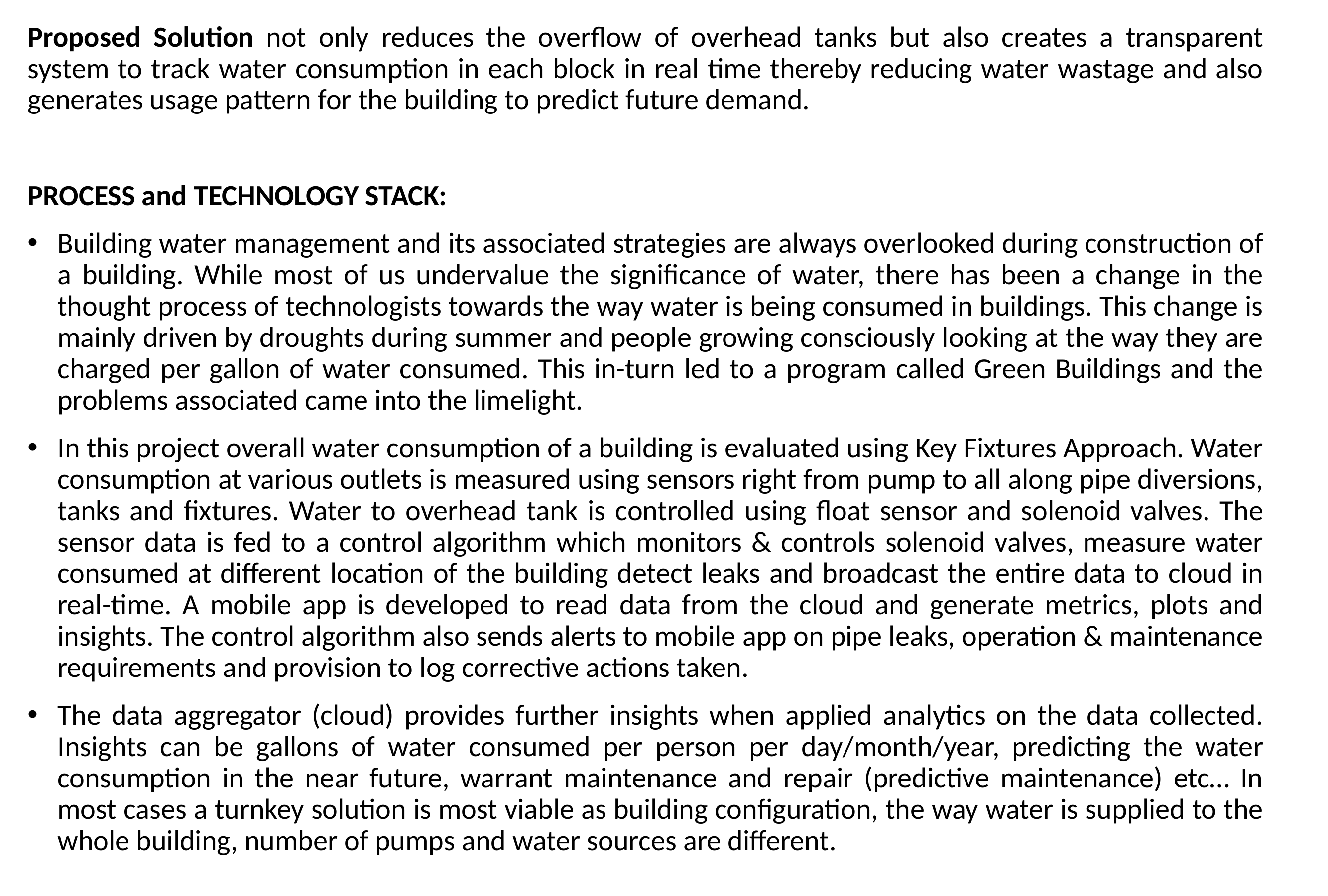

Proposed Solution not only reduces the overflow of overhead tanks but also creates a transparent system to track water consumption in each block in real time thereby reducing water wastage and also generates usage pattern for the building to predict future demand.

PROCESS and TECHNOLOGY STACK:
Building water management and its associated strategies are always overlooked during construction of a building. While most of us undervalue the significance of water, there has been a change in the thought process of technologists towards the way water is being consumed in buildings. This change is mainly driven by droughts during summer and people growing consciously looking at the way they are charged per gallon of water consumed. This in-turn led to a program called Green Buildings and the problems associated came into the limelight.
In this project overall water consumption of a building is evaluated using Key Fixtures Approach. Water consumption at various outlets is measured using sensors right from pump to all along pipe diversions, tanks and fixtures. Water to overhead tank is controlled using float sensor and solenoid valves. The sensor data is fed to a control algorithm which monitors & controls solenoid valves, measure water consumed at different location of the building detect leaks and broadcast the entire data to cloud in real-time. A mobile app is developed to read data from the cloud and generate metrics, plots and insights. The control algorithm also sends alerts to mobile app on pipe leaks, operation & maintenance requirements and provision to log corrective actions taken.
The data aggregator (cloud) provides further insights when applied analytics on the data collected. Insights can be gallons of water consumed per person per day/month/year, predicting the water consumption in the near future, warrant maintenance and repair (predictive maintenance) etc… In most cases a turnkey solution is most viable as building configuration, the way water is supplied to the whole building, number of pumps and water sources are different.